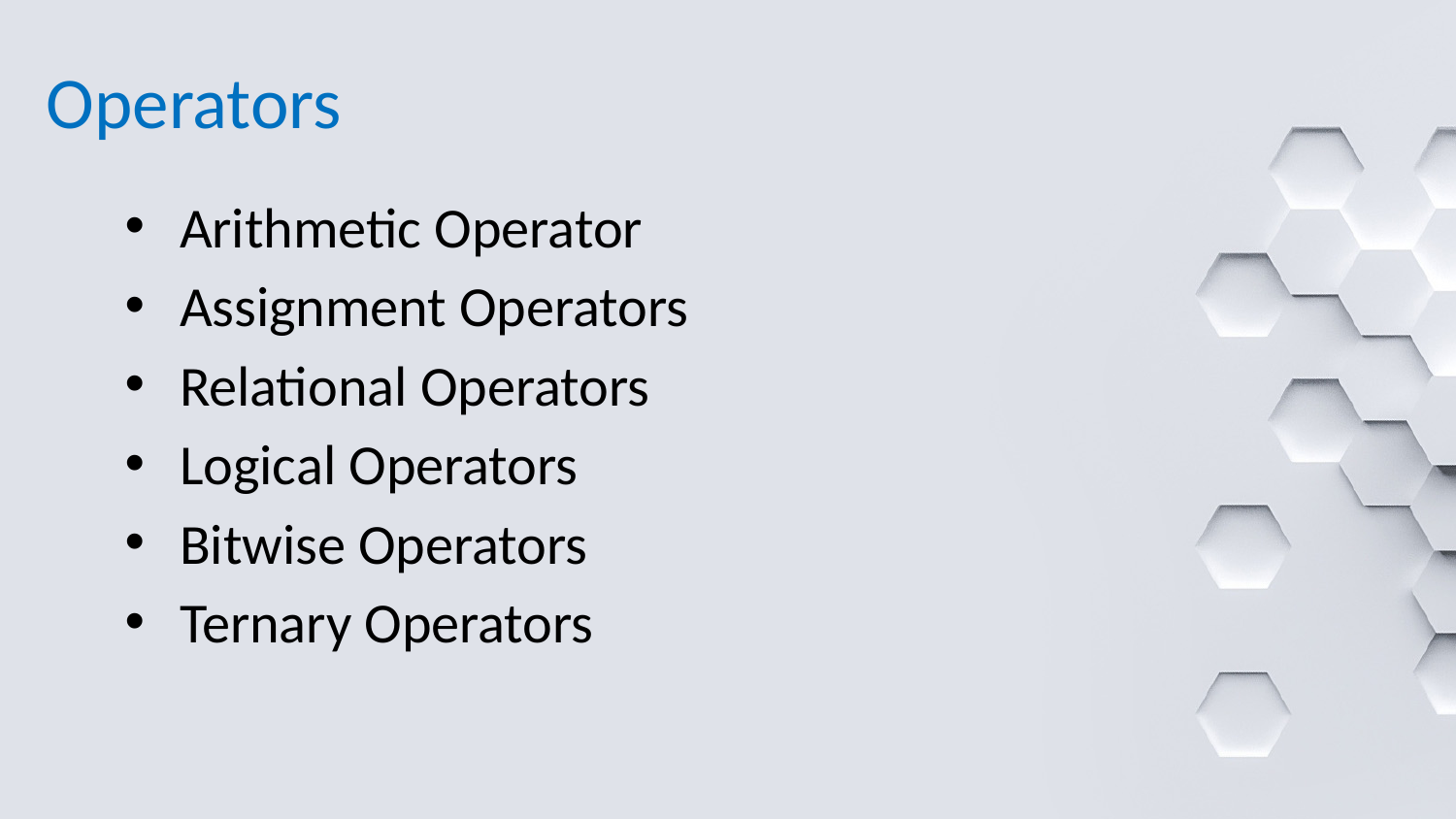

# Operators
Arithmetic Operator
Assignment Operators
Relational Operators
Logical Operators
Bitwise Operators
Ternary Operators